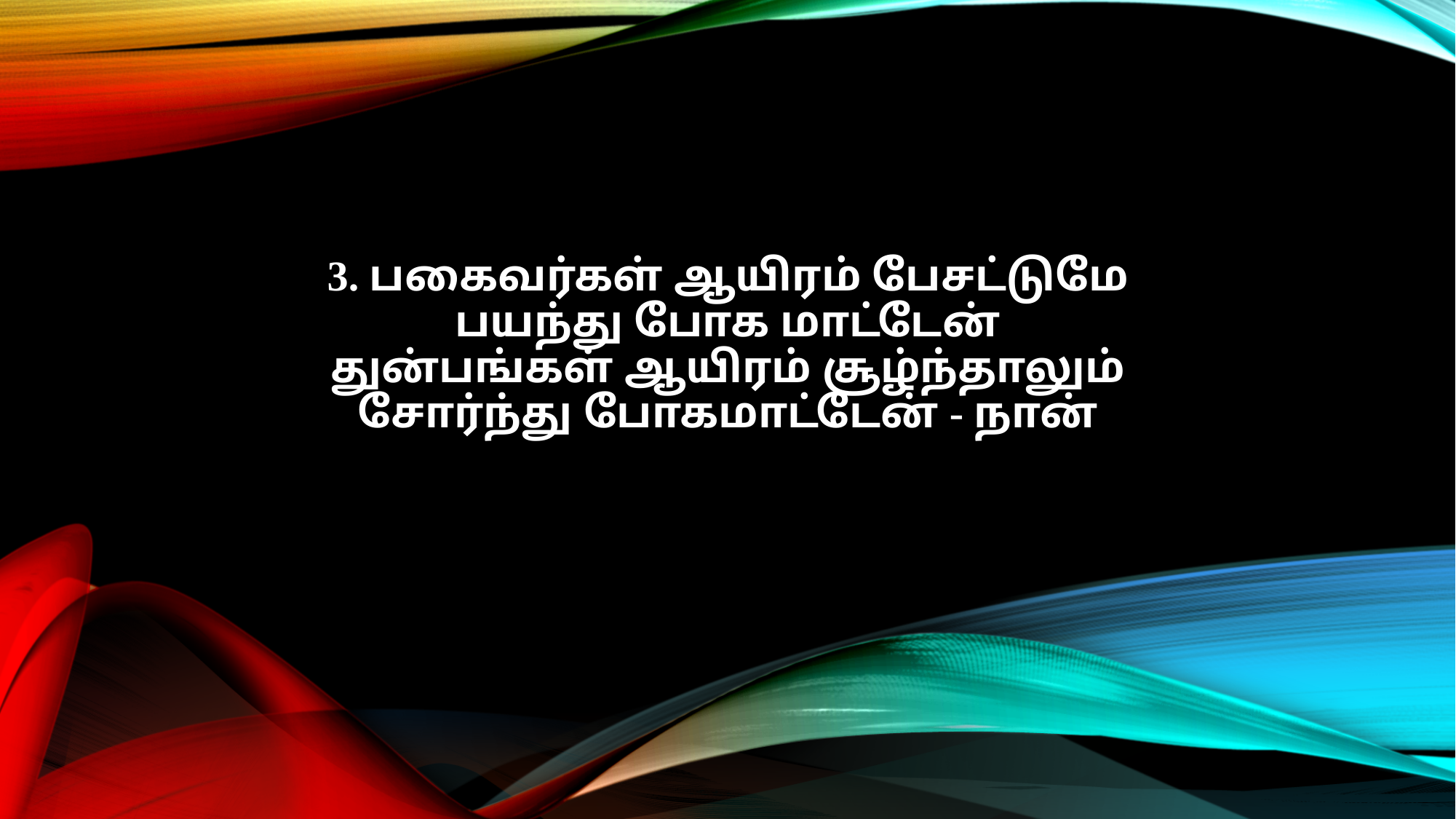

3. பகைவர்கள் ஆயிரம் பேசட்டுமே
பயந்து போக மாட்டேன்
துன்பங்கள் ஆயிரம் சூழ்ந்தாலும்
சோர்ந்து போகமாட்டேன் - நான்